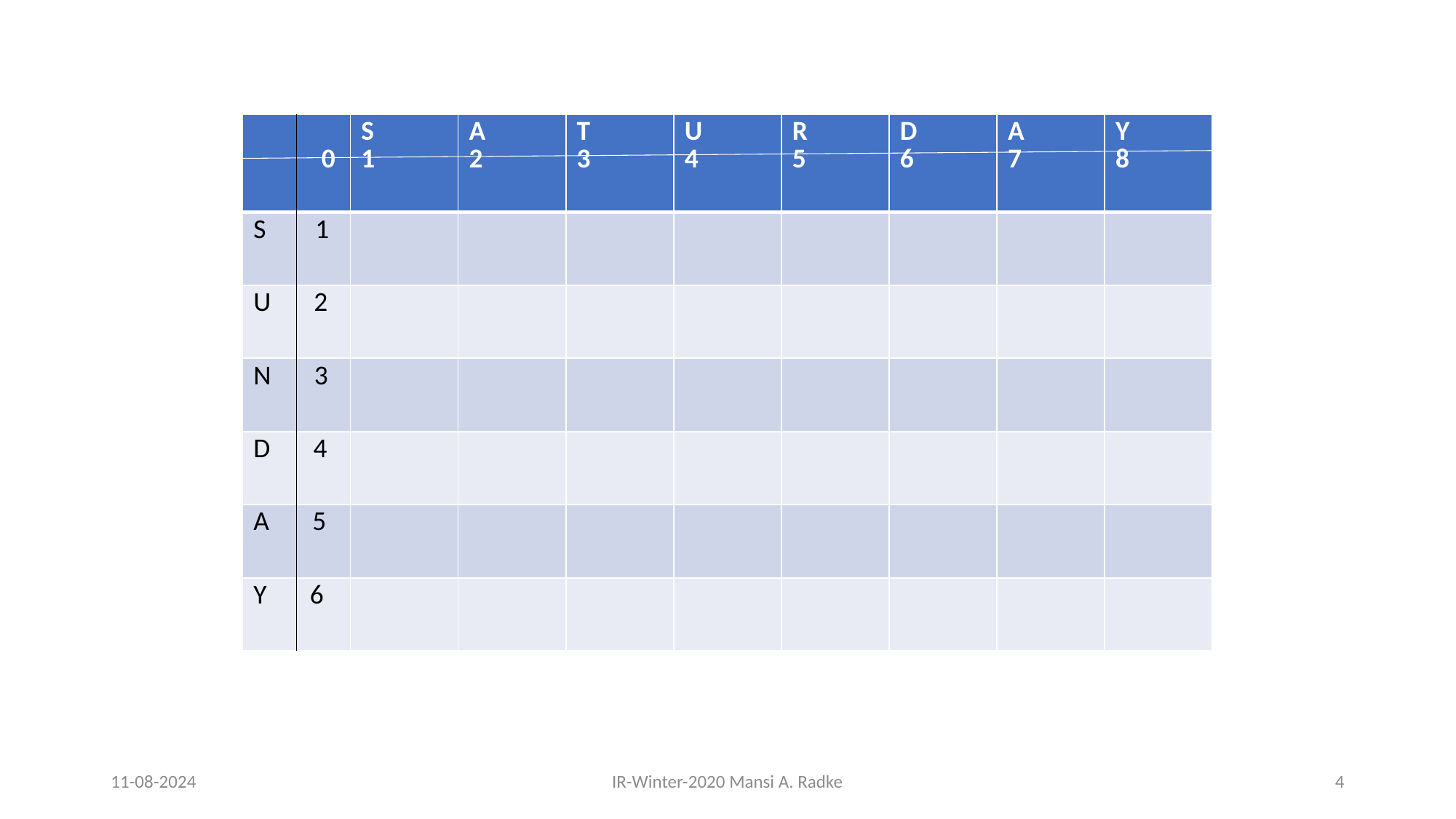

| 0 | S 1 | A 2 | T 3 | U 4 | R 5 | D 6 | A 7 | Y 8 |
| --- | --- | --- | --- | --- | --- | --- | --- | --- |
| S 1 |  |  |  |  |  |  |  |  |
| U 2 |  |  |  |  |  |  |  |  |
| N 3 |  |  |  |  |  |  |  |  |
| D 4 |  |  |  |  |  |  |  |  |
| A 5 |  |  |  |  |  |  |  |  |
| Y 6 |  |  |  |  |  |  |  |  |
11-08-2024
IR-Winter-2020 Mansi A. Radke
4